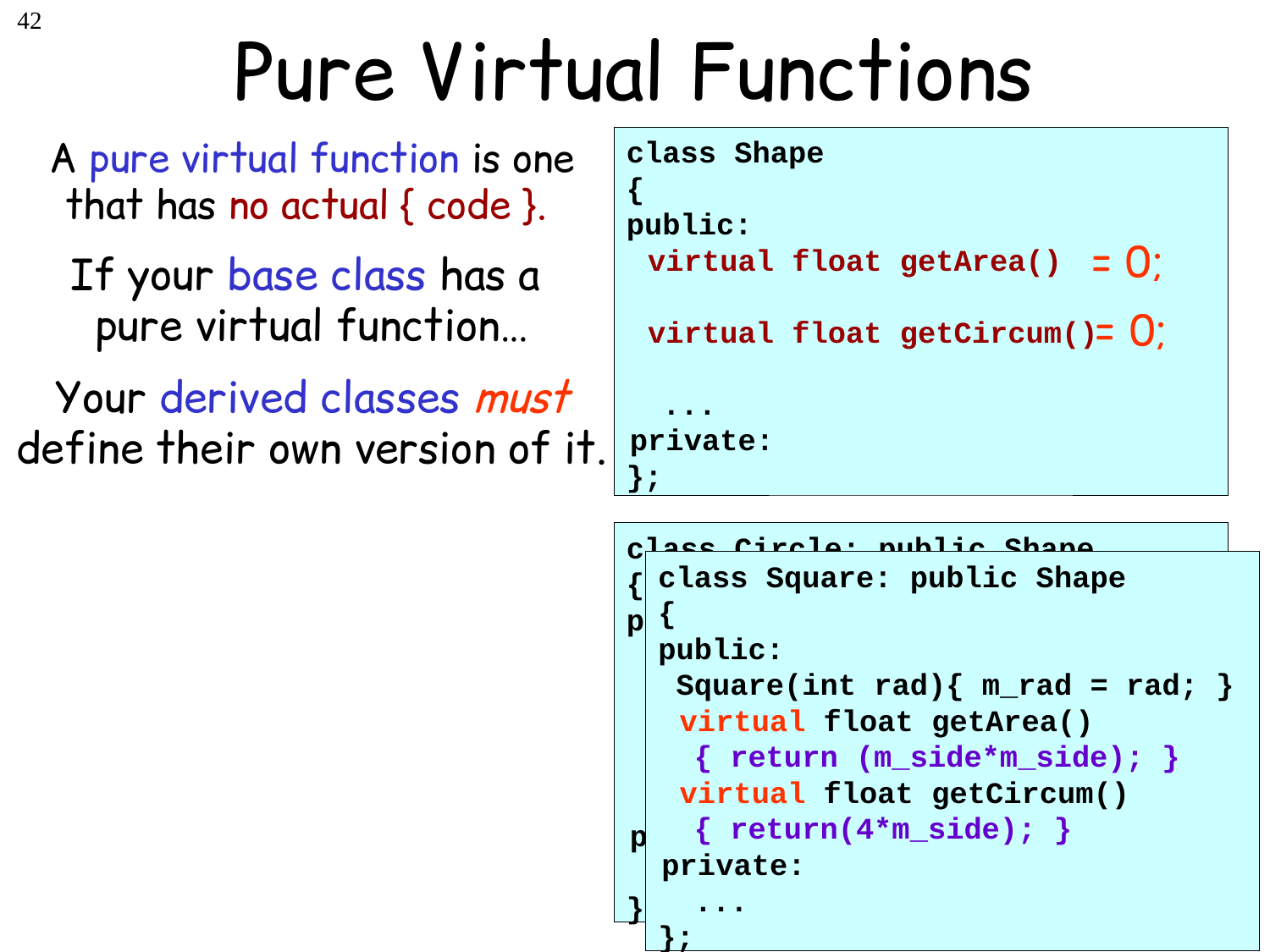

# Pure Virtual Functions
42
A pure virtual function is one that has no actual { code }.

If your base class has a
pure virtual function…
Your derived classes must define their own version of it.

class Shape
{
public:
  virtual float getArea()
  { return (0); }
  virtual float getCircum()
  { return (0); }
  ...
 private:
};
= 0;

= 0;

class Circle: public Shape
{
public:
 Circle(int rad){ m_rad = rad; }
  virtual float getArea()
  { return (3.14*m_rad*m_rad); }
  virtual float getCircum()
  { return (2*3.14*m_rad); }
 private:
  ...
};

class Square: public Shape
{
public:
 Square(int rad){ m_rad = rad; }
  virtual float getArea()
  { return (m_side*m_side); }
  virtual float getCircum()
  { return(4*m_side); }
 private:
  ...
};